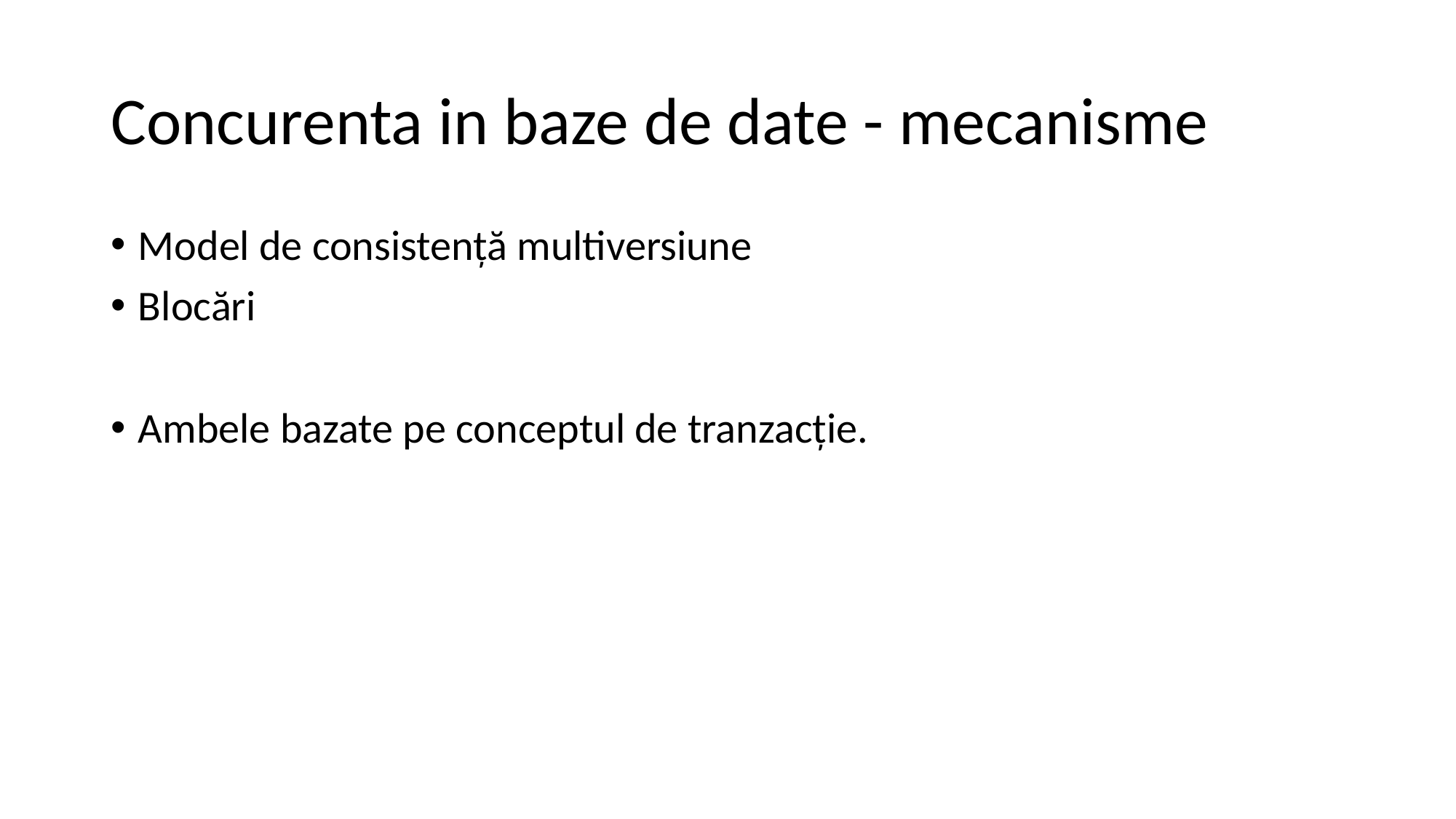

# Concurenta in baze de date - mecanisme
Model de consistenţă multiversiune
Blocări

Ambele bazate pe conceptul de tranzacţie.